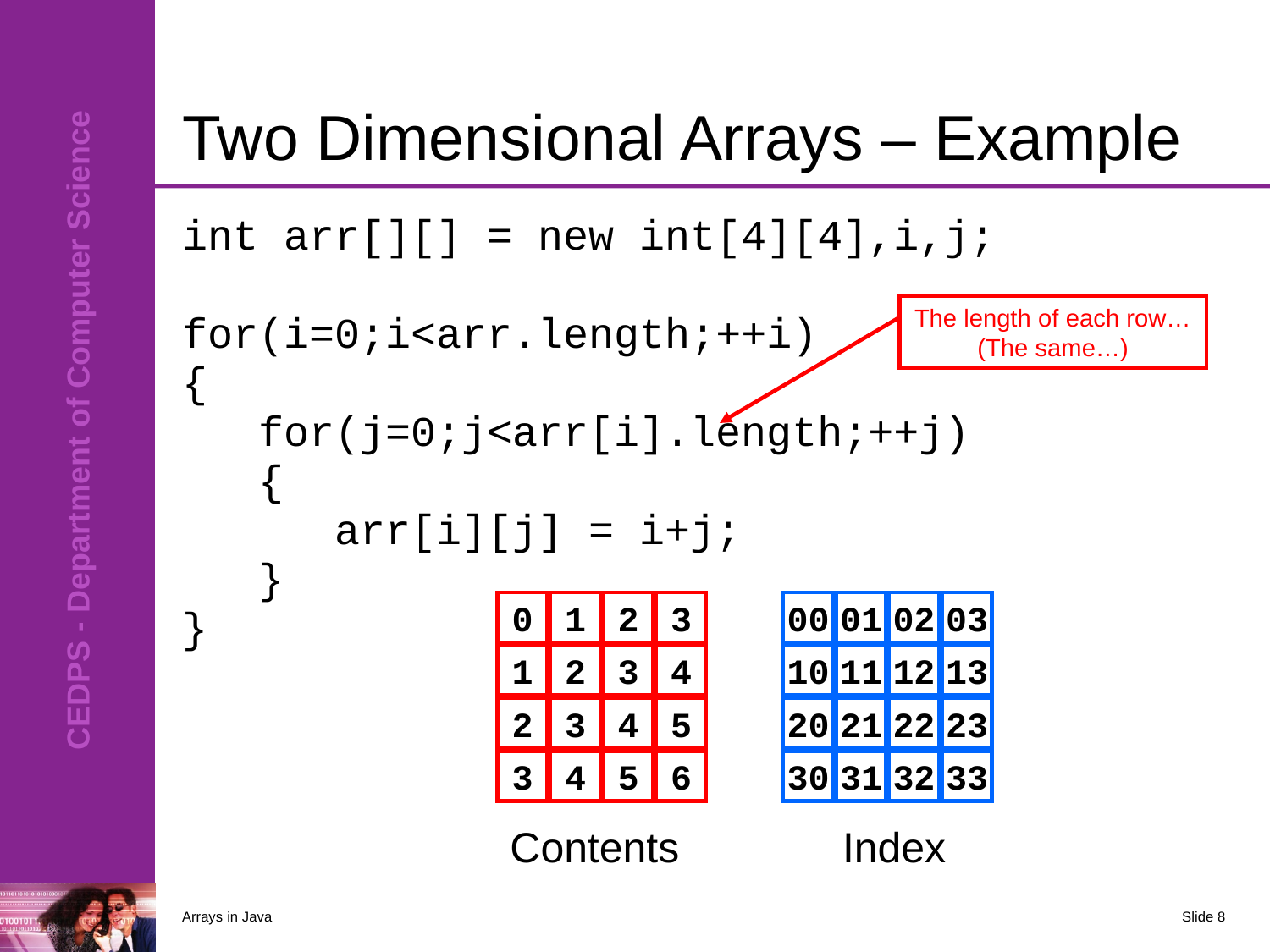

# Two Dimensional Arrays – Example
int arr[][] = new int[4][4],i,j;

for(i=0;i<arr.length;++i)
{
   for(j=0;j<arr[i].length;++j)
   {
      arr[i][j] = i+j;
   }
}

The length of each row…
(The same…)

0
1
2
3
1
2
3
4
2
3
4
5
3
4
5
6
00
01
02
03
10
11
12
13
20
21
22
23
30
31
32
33
Contents
Index
Arrays in Java
Slide 8